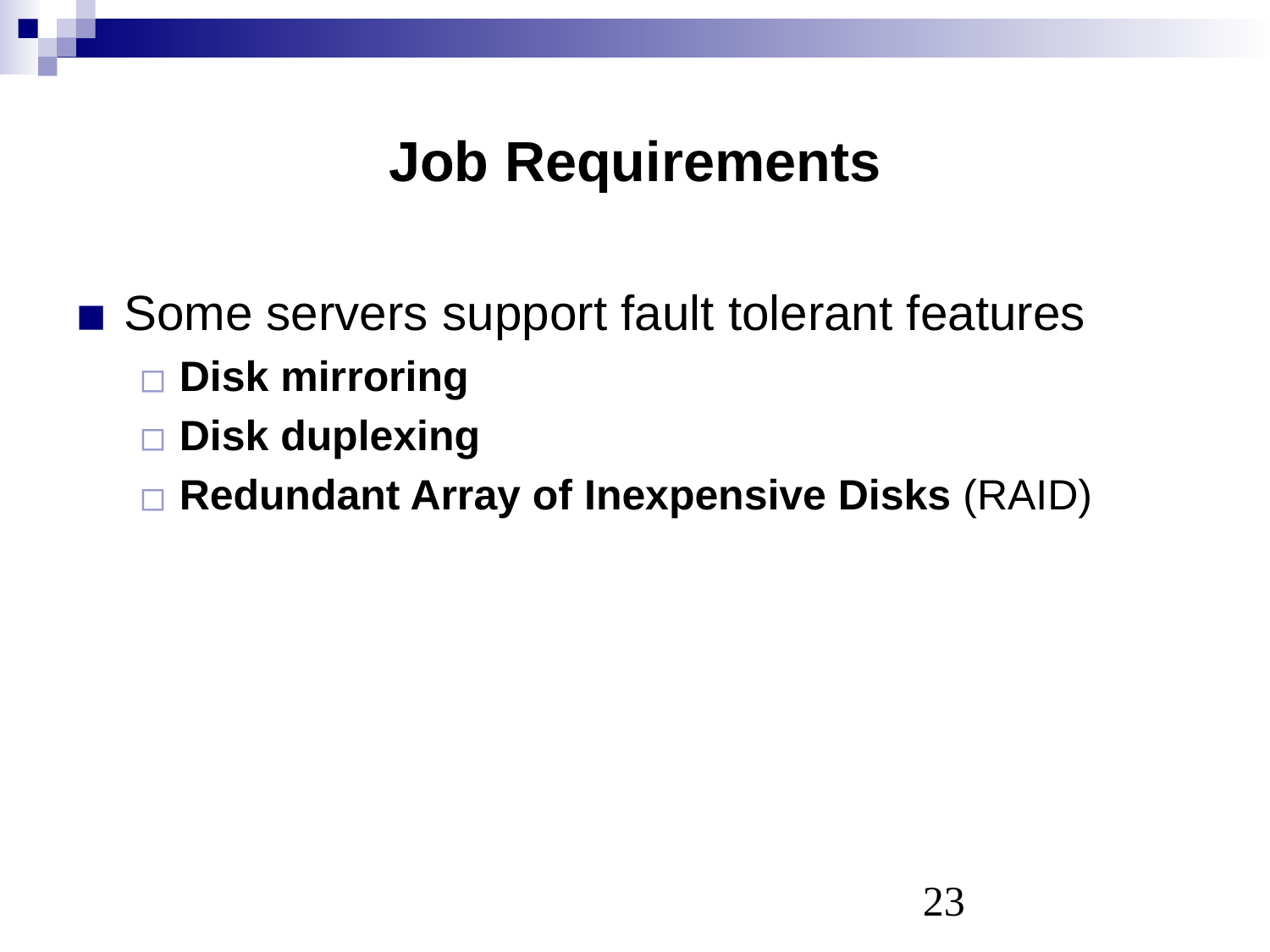

# Job Requirements
Some servers support fault tolerant features
Disk mirroring
Disk duplexing
Redundant Array of Inexpensive Disks (RAID)
23